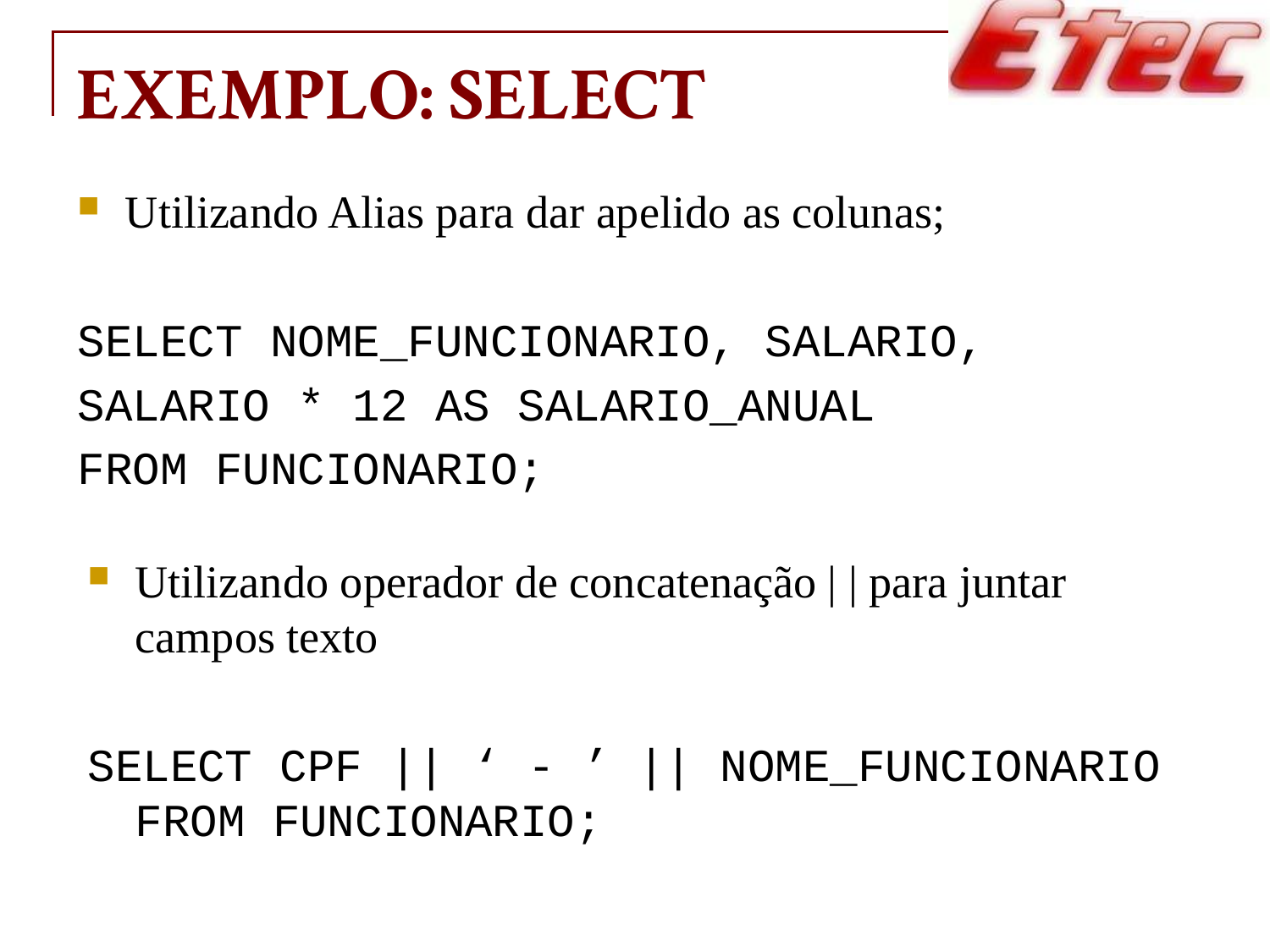

# Exemplo: SELECT
Utilizando Alias para dar apelido as colunas;

SELECT NOME_FUNCIONARIO, SALARIO,
SALARIO * 12 AS SALARIO_ANUAL
FROM FUNCIONARIO;
Utilizando operador de concatenação | | para juntar campos texto

SELECT CPF || ‘ - ’ || NOME_FUNCIONARIO FROM FUNCIONARIO;